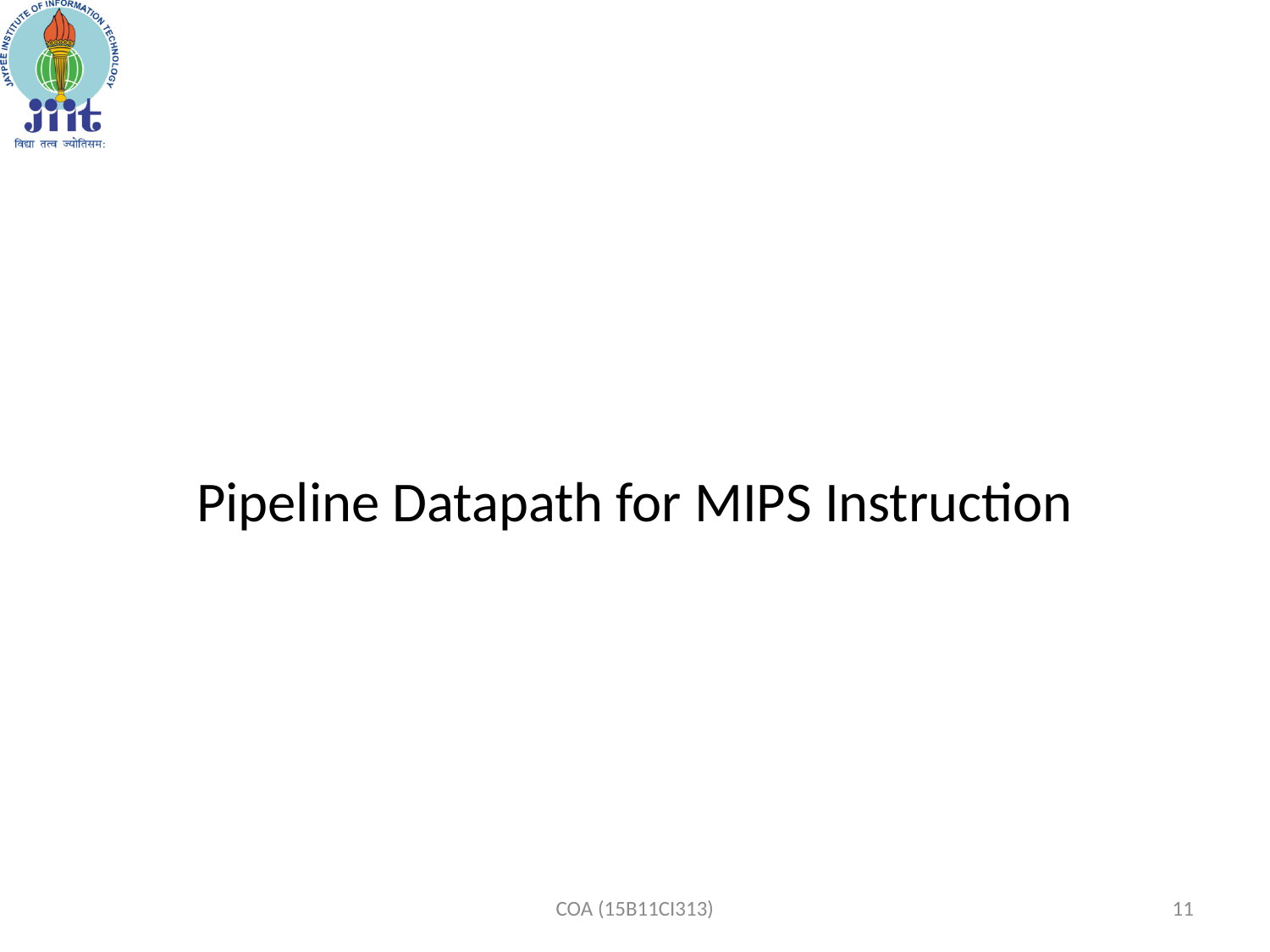

#

Pipeline Datapath for MIPS Instruction
COA (15B11CI313)
11